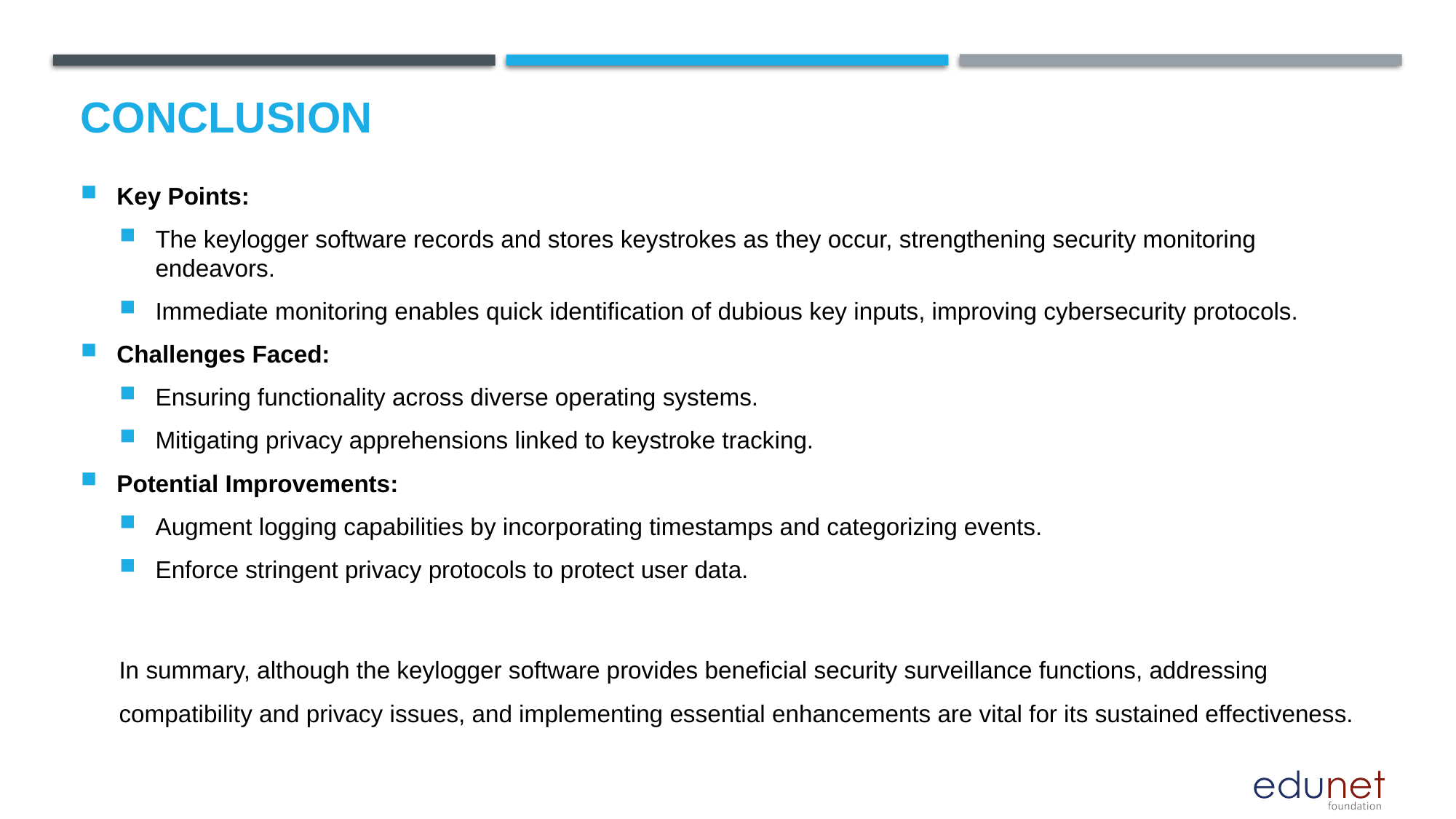

# Conclusion
Key Points:
The keylogger software records and stores keystrokes as they occur, strengthening security monitoring endeavors.
Immediate monitoring enables quick identification of dubious key inputs, improving cybersecurity protocols.
Challenges Faced:
Ensuring functionality across diverse operating systems.
Mitigating privacy apprehensions linked to keystroke tracking.
Potential Improvements:
Augment logging capabilities by incorporating timestamps and categorizing events.
Enforce stringent privacy protocols to protect user data.

In summary, although the keylogger software provides beneficial security surveillance functions, addressing compatibility and privacy issues, and implementing essential enhancements are vital for its sustained effectiveness.